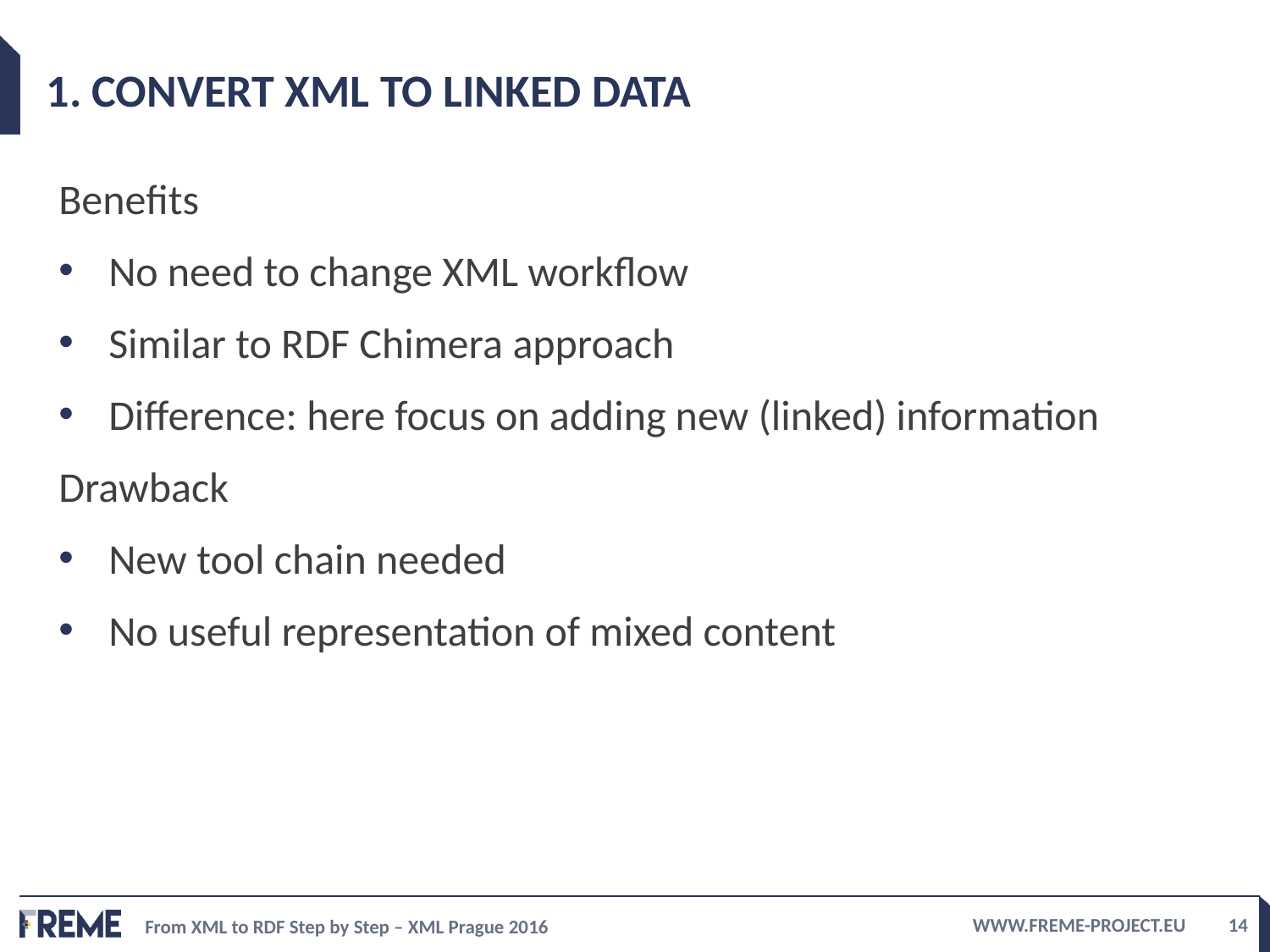

# 1. Convert XML to linked data
Benefits
No need to change XML workflow
Similar to RDF Chimera approach
Difference: here focus on adding new (linked) information
Drawback
New tool chain needed
No useful representation of mixed content